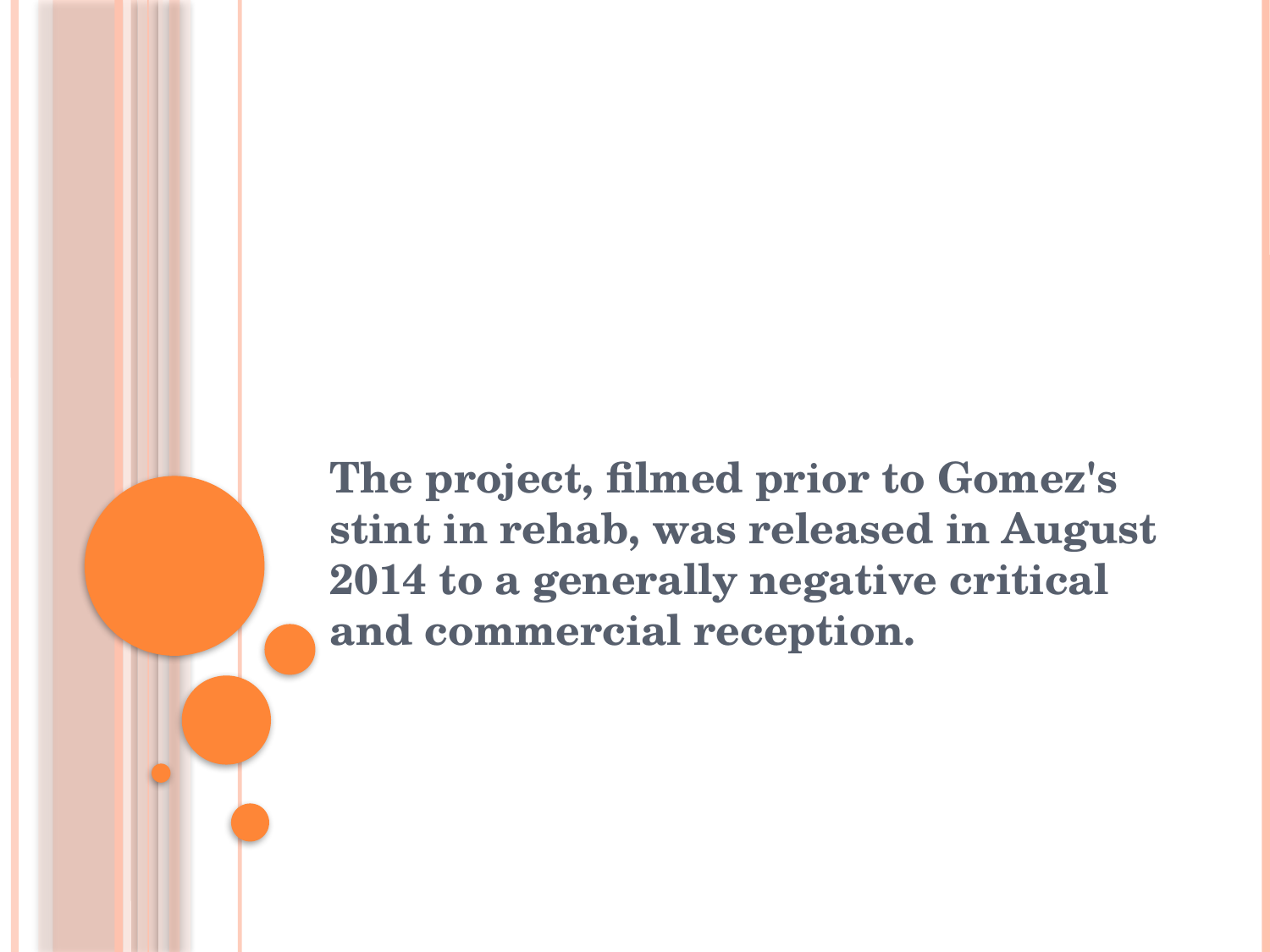

#
The project, filmed prior to Gomez's stint in rehab, was released in August 2014 to a generally negative critical and commercial reception.